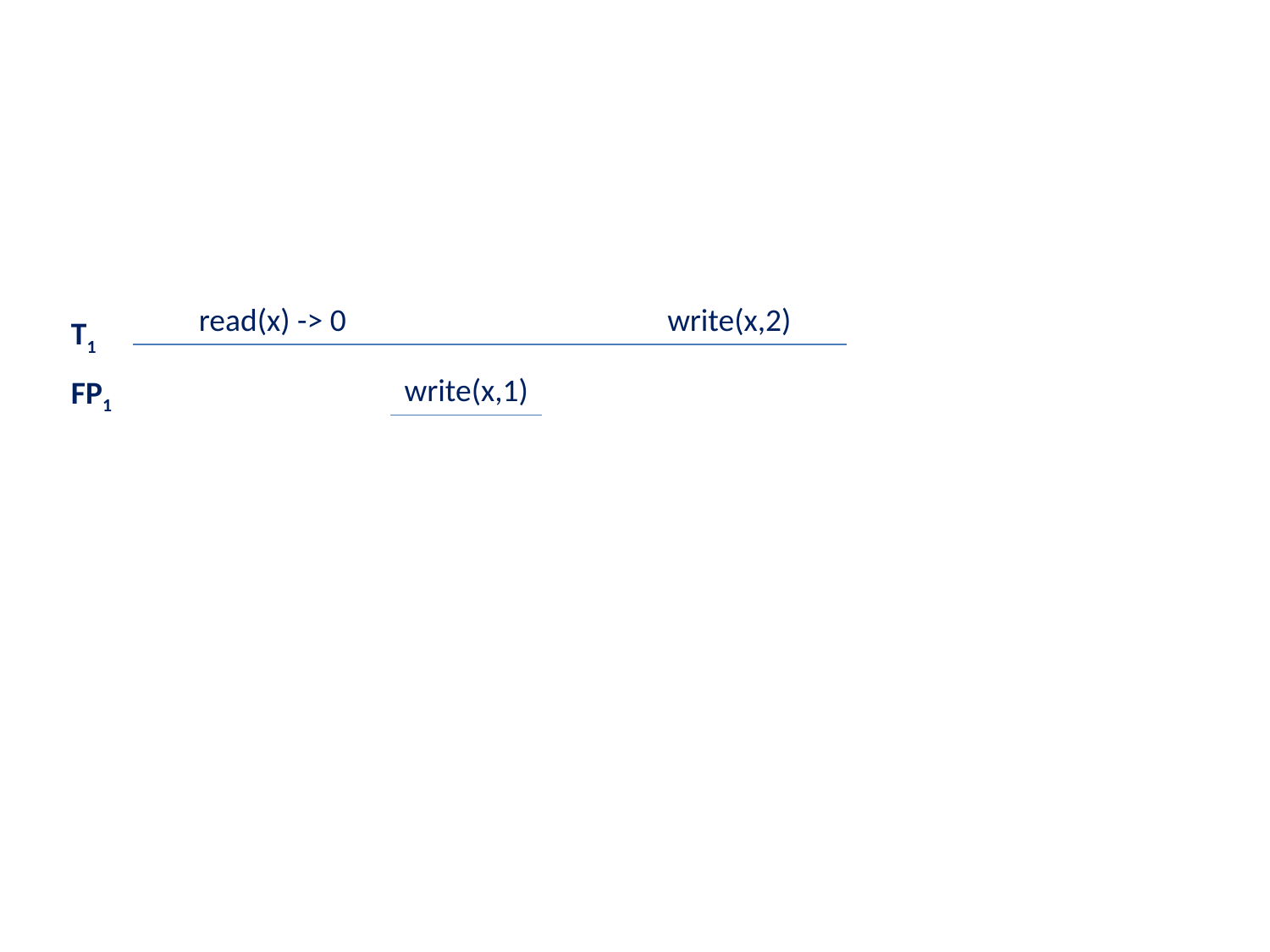

read(x) -> 0
write(x,2)
| T1 |
| --- |
| FP1 |
|  |
|  |
write(x,1)